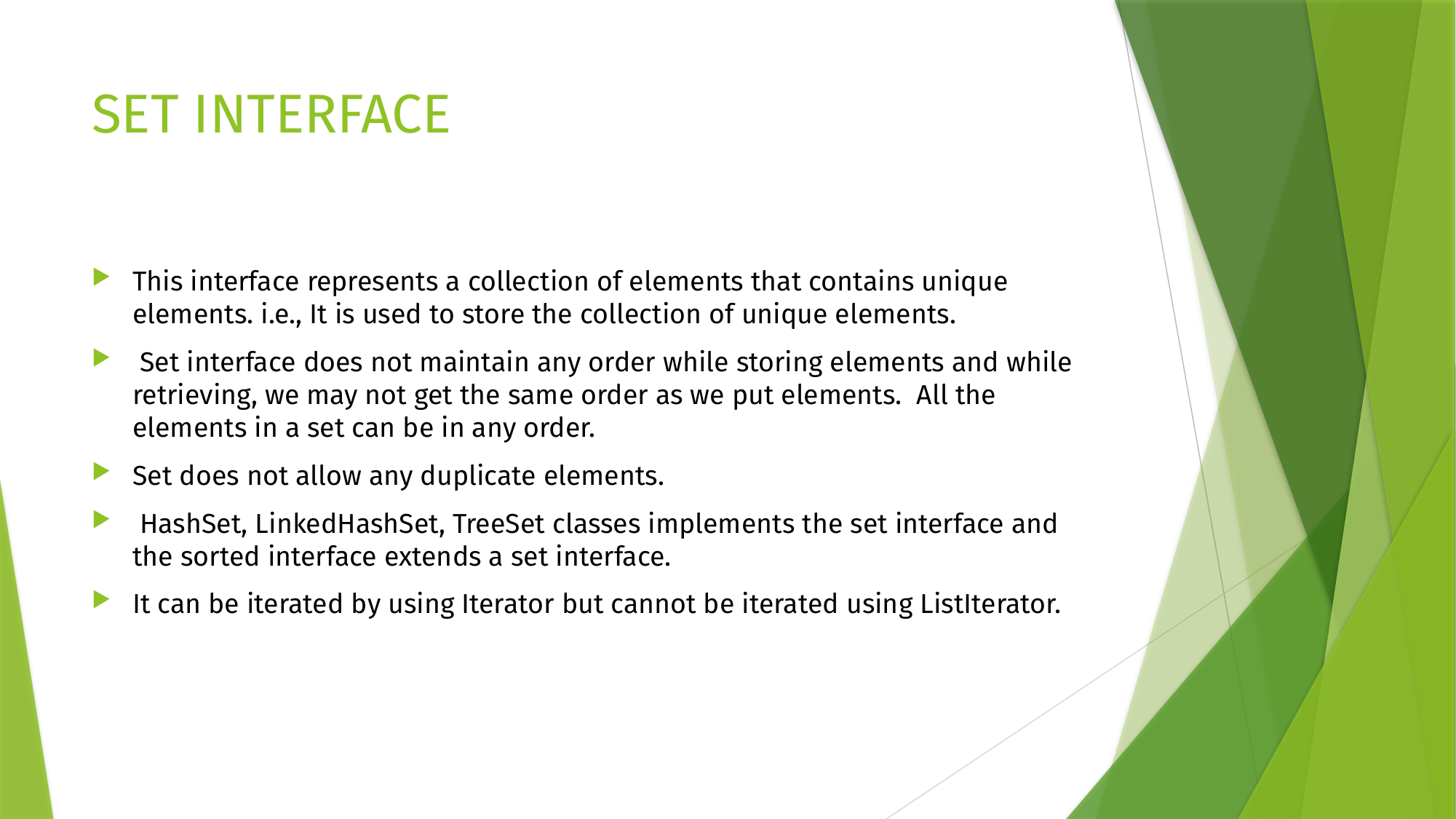

# SET INTERFACE
This interface represents a collection of elements that contains unique elements. i.e., It is used to store the collection of unique elements.
 Set interface does not maintain any order while storing elements and while retrieving, we may not get the same order as we put elements.  All the elements in a set can be in any order.
Set does not allow any duplicate elements.
 HashSet, LinkedHashSet, TreeSet classes implements the set interface and the sorted interface extends a set interface.
It can be iterated by using Iterator but cannot be iterated using ListIterator.